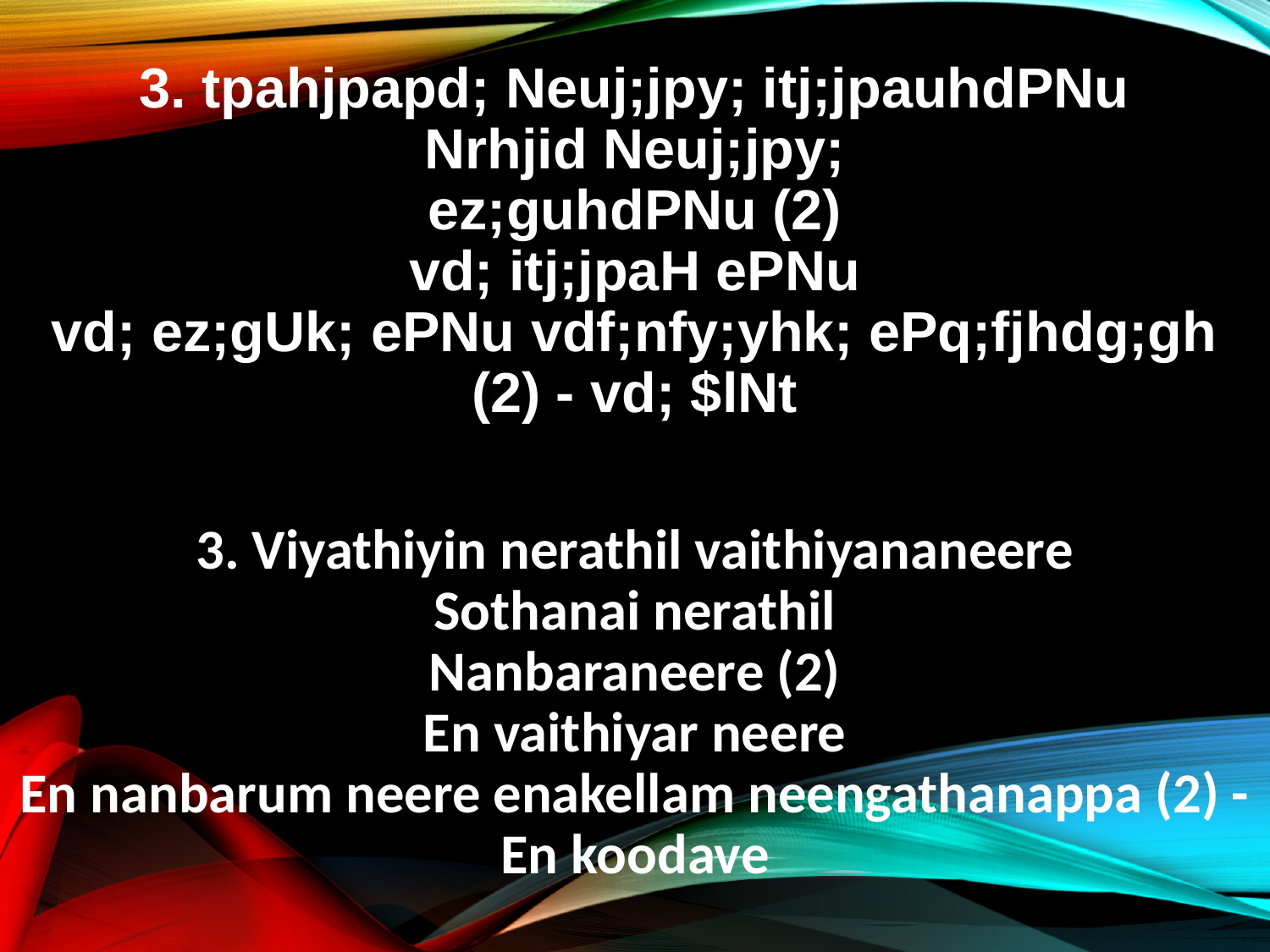

3. tpahjpapd; Neuj;jpy; itj;jpauhdPNu
Nrhjid Neuj;jpy;
ez;guhdPNu (2)
vd; itj;jpaH ePNu
vd; ez;gUk; ePNu vdf;nfy;yhk; ePq;fjhdg;gh (2) - vd; $lNt

3. Viyathiyin nerathil vaithiyananeere
Sothanai nerathil
Nanbaraneere (2)
En vaithiyar neere
En nanbarum neere enakellam neengathanappa (2) - En koodave